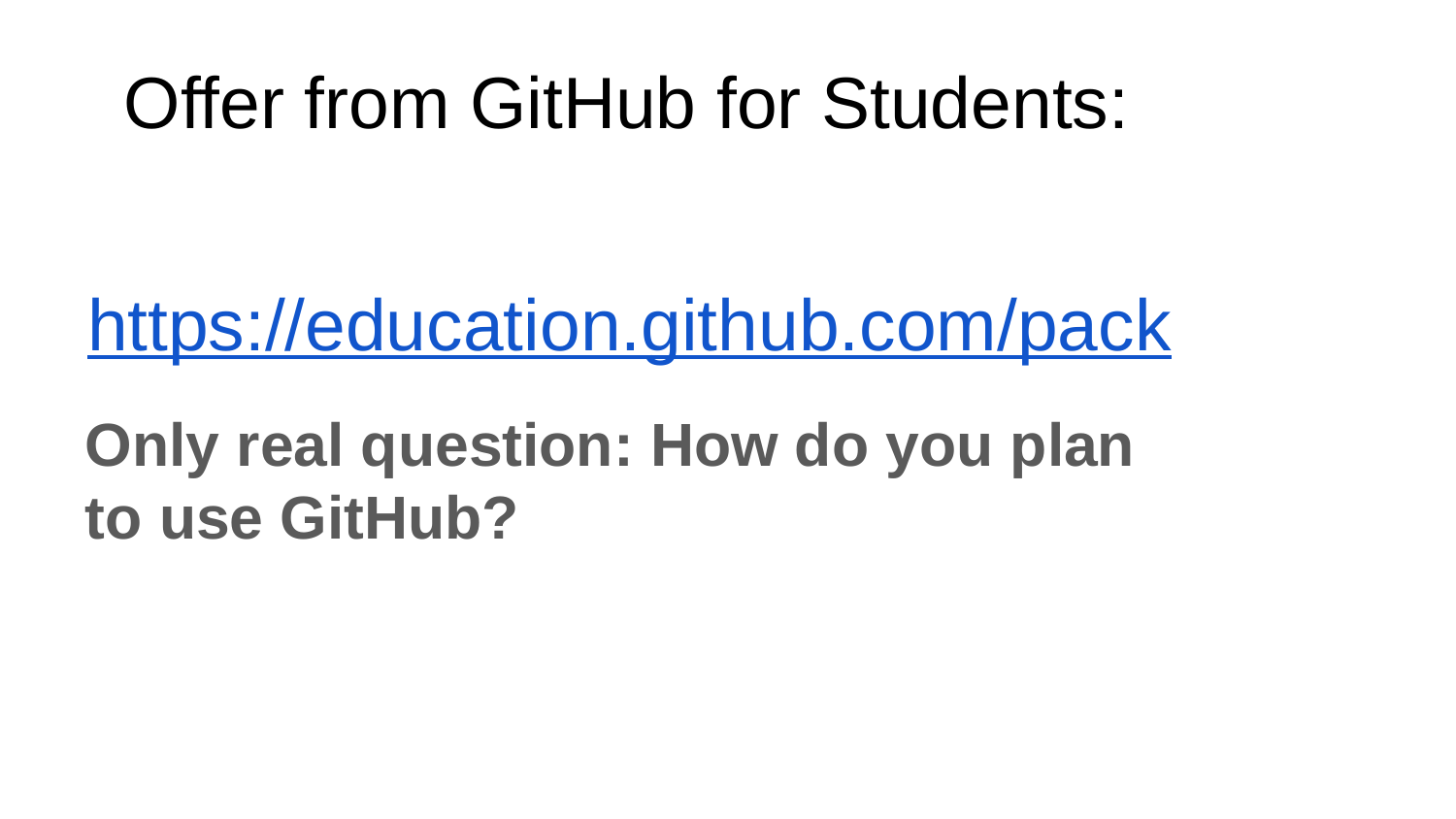

Offer from GitHub for Students:

https://education.github.com/pack

Only real question: How do you plan to use GitHub?